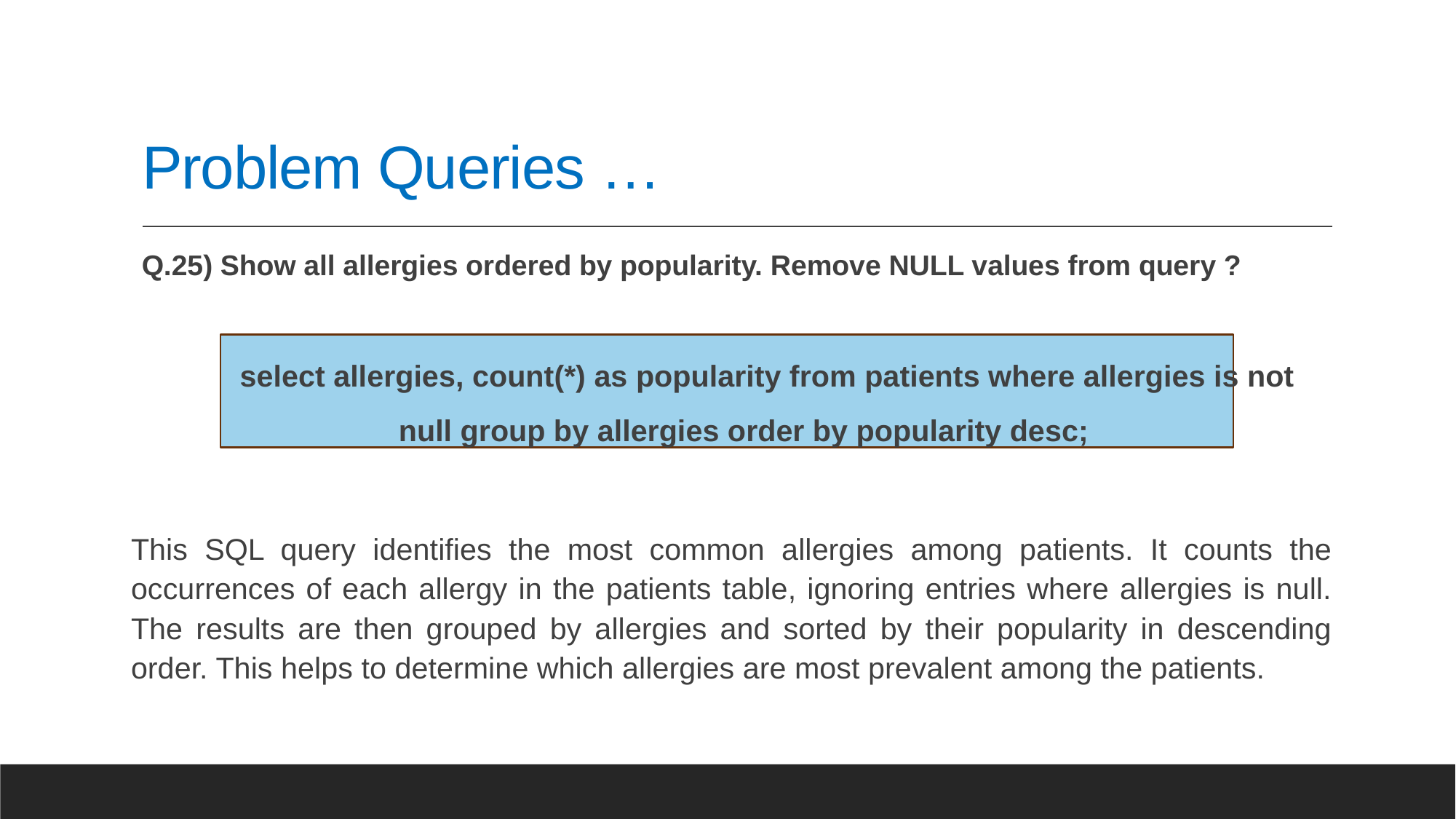

# Problem Queries …
Q.25) Show all allergies ordered by popularity. Remove NULL values from query ?

             select allergies, count(*) as popularity from patients where allergies is not
                                null group by allergies order by popularity desc;

This SQL query identifies the most common allergies among patients. It counts the occurrences of each allergy in the patients table, ignoring entries where allergies is null. The results are then grouped by allergies and sorted by their popularity in descending order. This helps to determine which allergies are most prevalent among the patients.